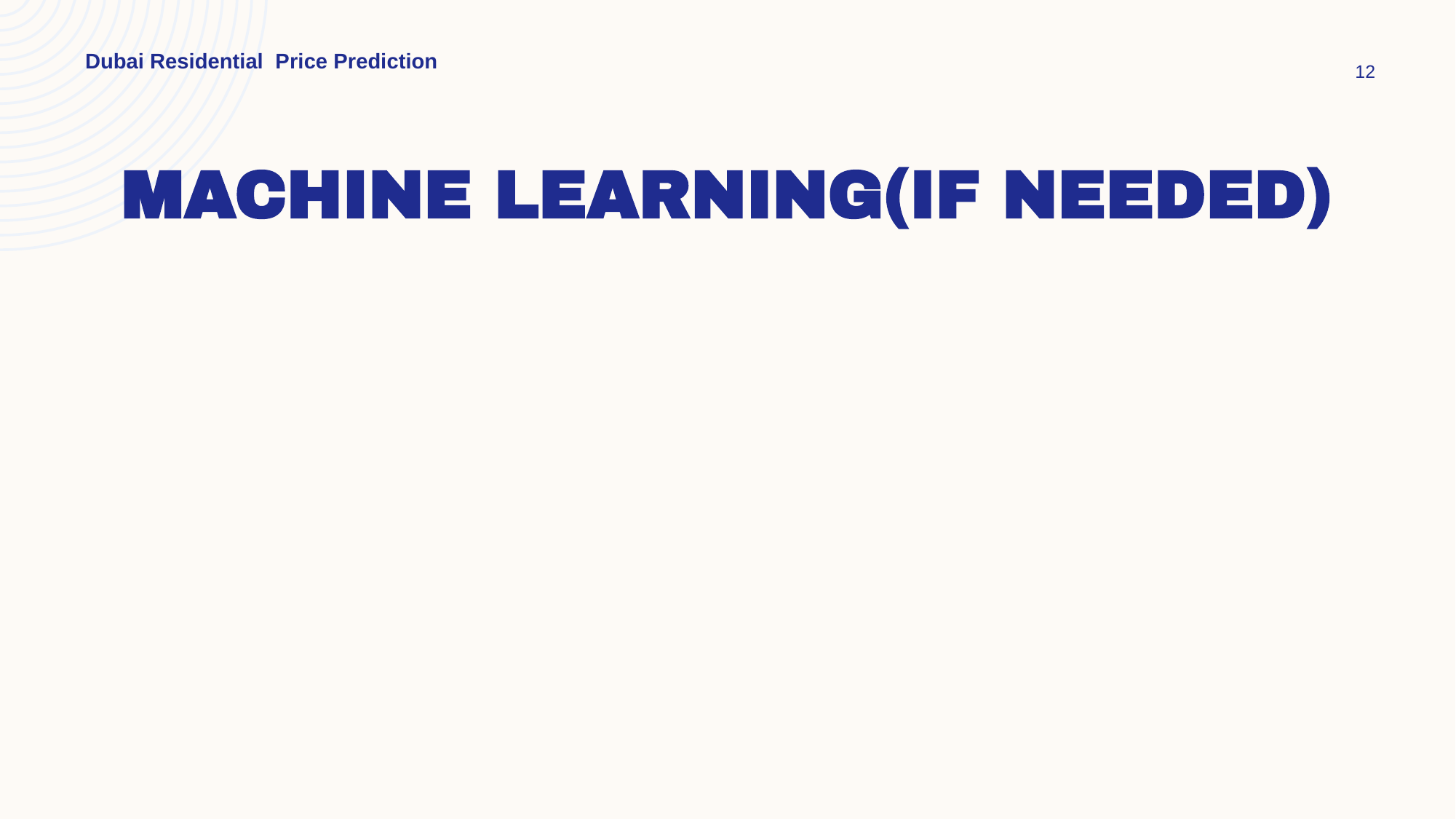

Dubai Residential  Price Prediction

12
# Machine learning(if needed)